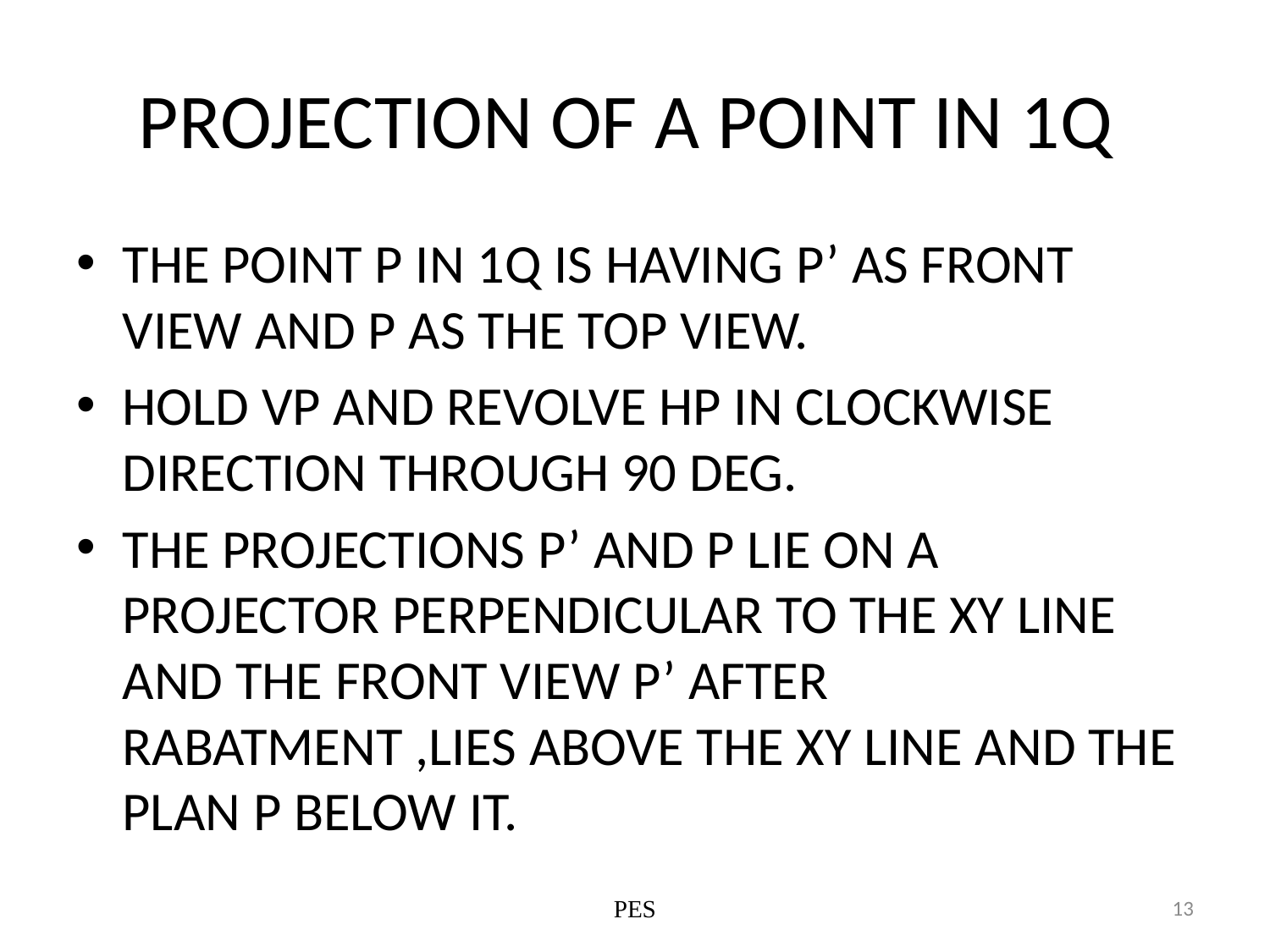

# PROJECTION OF A POINT IN 1Q
THE POINT P IN 1Q IS HAVING P’ AS FRONT VIEW AND P AS THE TOP VIEW.
HOLD VP AND REVOLVE HP IN CLOCKWISE DIRECTION THROUGH 90 DEG.
THE PROJECTIONS P’ AND P LIE ON A PROJECTOR PERPENDICULAR TO THE XY LINE AND THE FRONT VIEW P’ AFTER RABATMENT ,LIES ABOVE THE XY LINE AND THE PLAN P BELOW IT.
PES
13